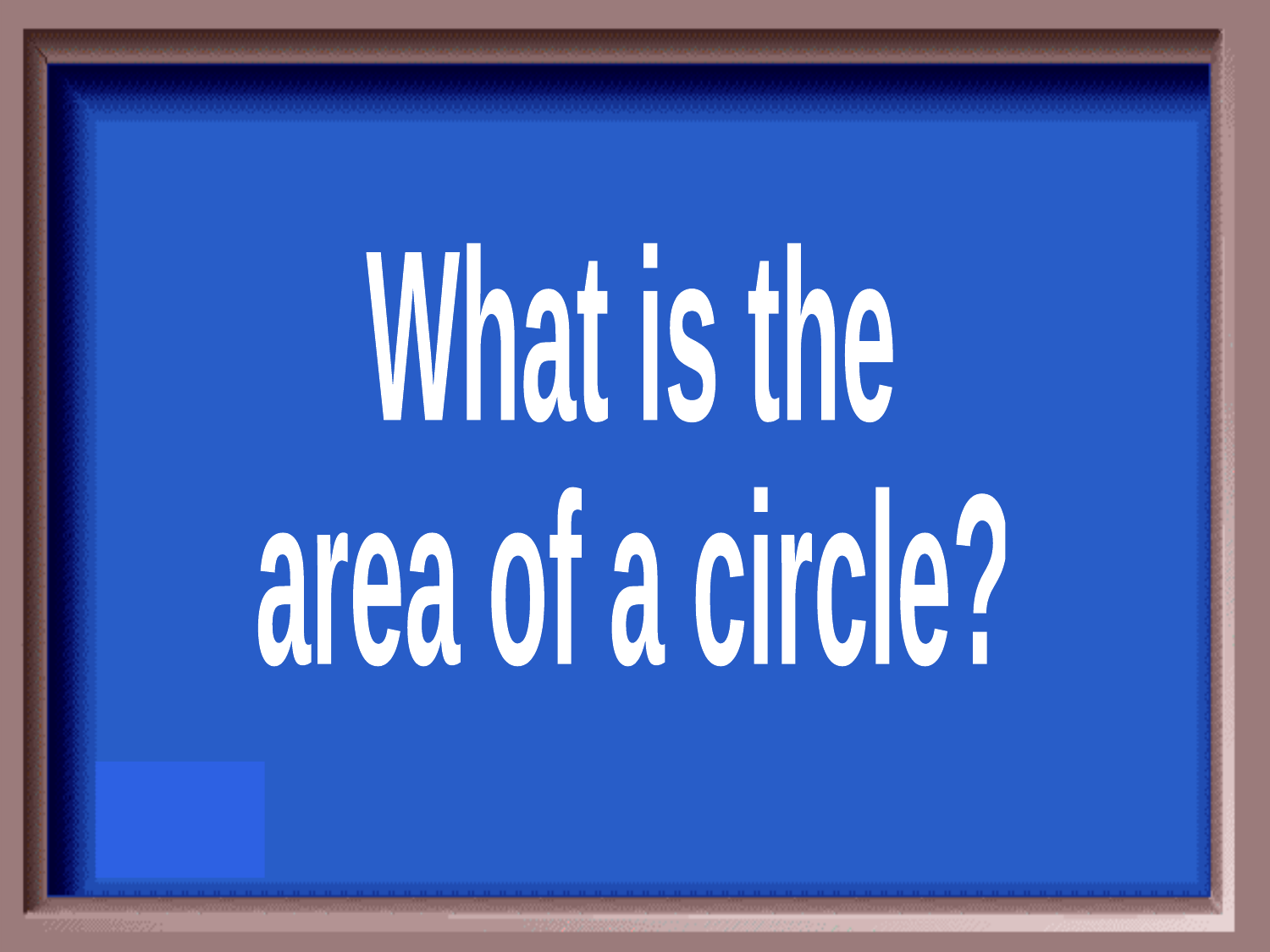

What is the
area of a circle?